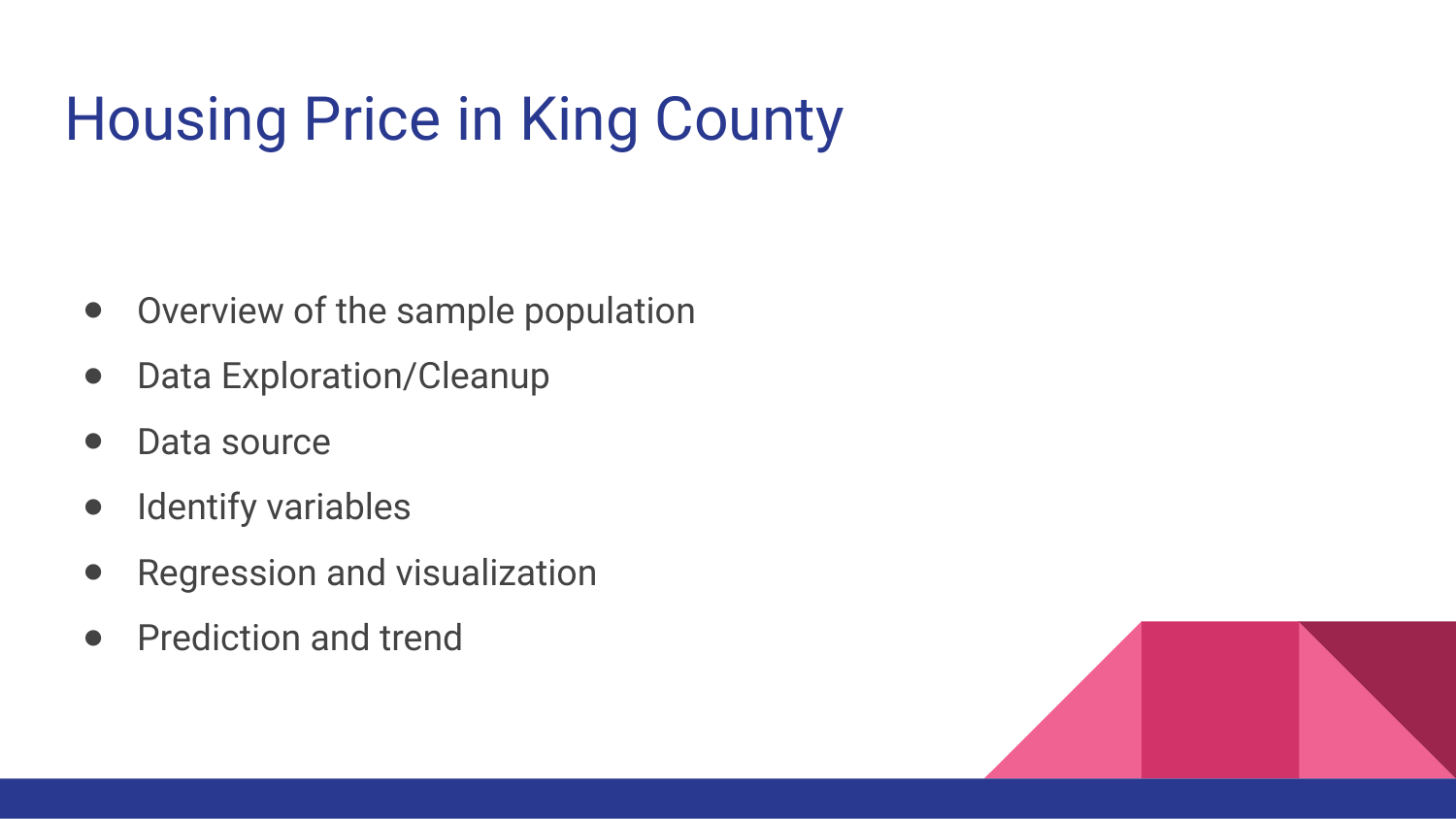

# Housing Price in King County
Overview of the sample population
Data Exploration/Cleanup
Data source
Identify variables
Regression and visualization
Prediction and trend